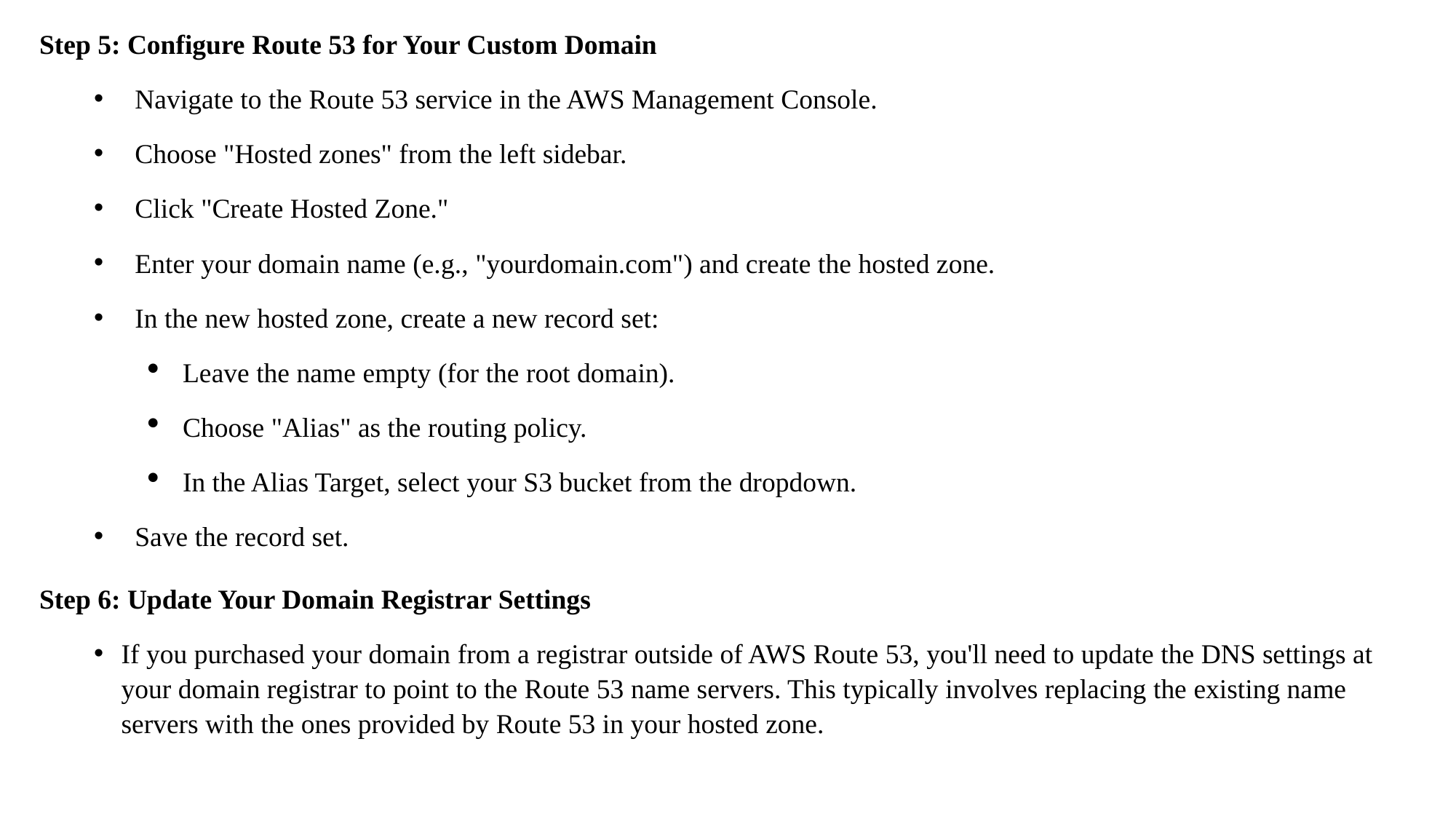

Step 5: Configure Route 53 for Your Custom Domain
Navigate to the Route 53 service in the AWS Management Console.
Choose "Hosted zones" from the left sidebar.
Click "Create Hosted Zone."
Enter your domain name (e.g., "yourdomain.com") and create the hosted zone.
In the new hosted zone, create a new record set:
Leave the name empty (for the root domain).
Choose "Alias" as the routing policy.
In the Alias Target, select your S3 bucket from the dropdown.
Save the record set.
Step 6: Update Your Domain Registrar Settings
If you purchased your domain from a registrar outside of AWS Route 53, you'll need to update the DNS settings at your domain registrar to point to the Route 53 name servers. This typically involves replacing the existing name servers with the ones provided by Route 53 in your hosted zone.